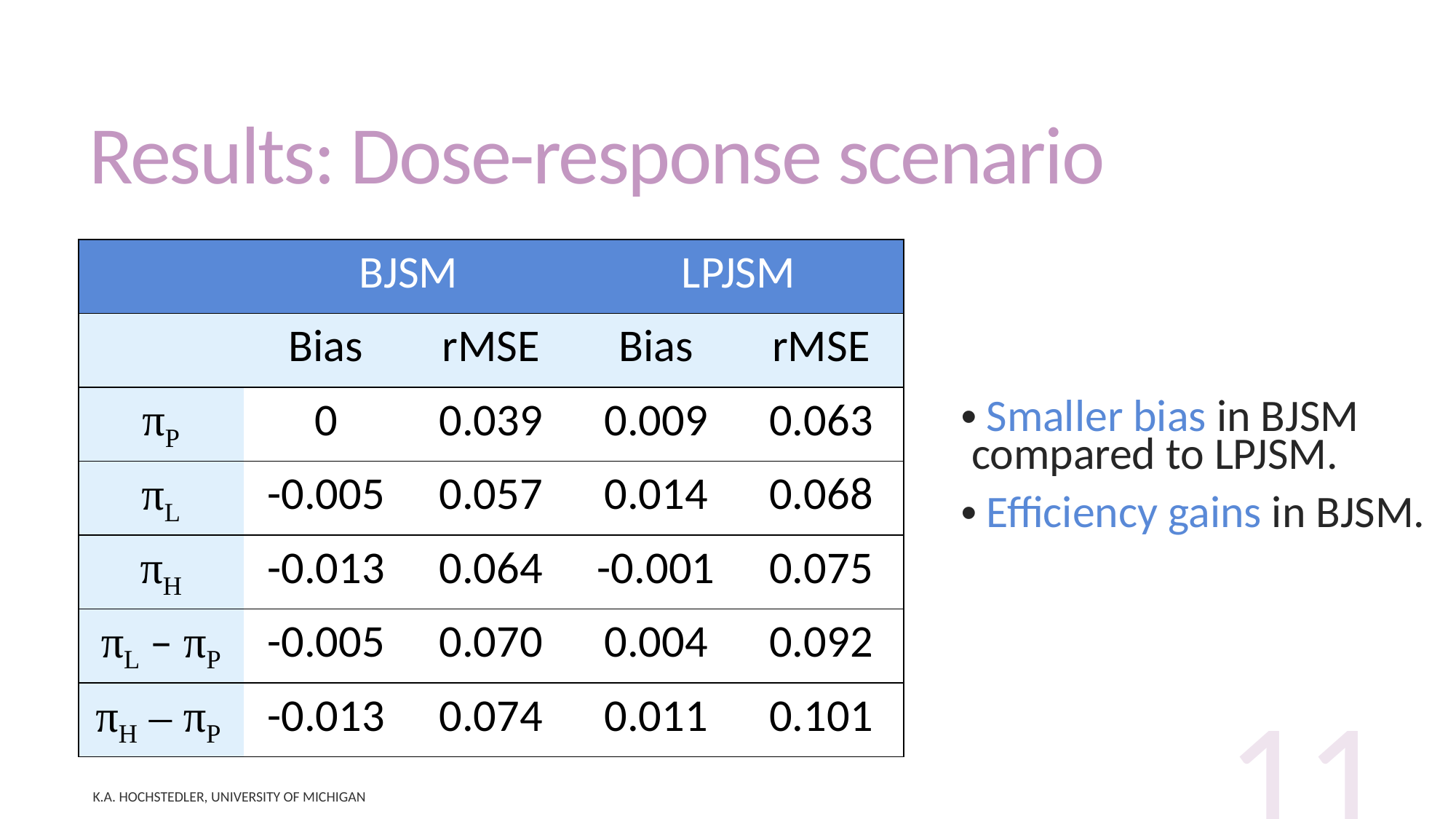

# Results: Dose-response scenario
|  | BJSM |  | LPJSM |  |
| --- | --- | --- | --- | --- |
|  | Bias | rMSE | Bias | rMSE |
| πP | 0 | 0.039 | 0.009 | 0.063 |
| πL | -0.005 | 0.057 | 0.014 | 0.068 |
| πH | -0.013 | 0.064 | -0.001 | 0.075 |
| πL – πP | -0.005 | 0.070 | 0.004 | 0.092 |
| πH – πP | -0.013 | 0.074 | 0.011 | 0.101 |
 Smaller bias in BJSM compared to LPJSM.
 Efficiency gains in BJSM.
11
K.A. Hochstedler, University of Michigan